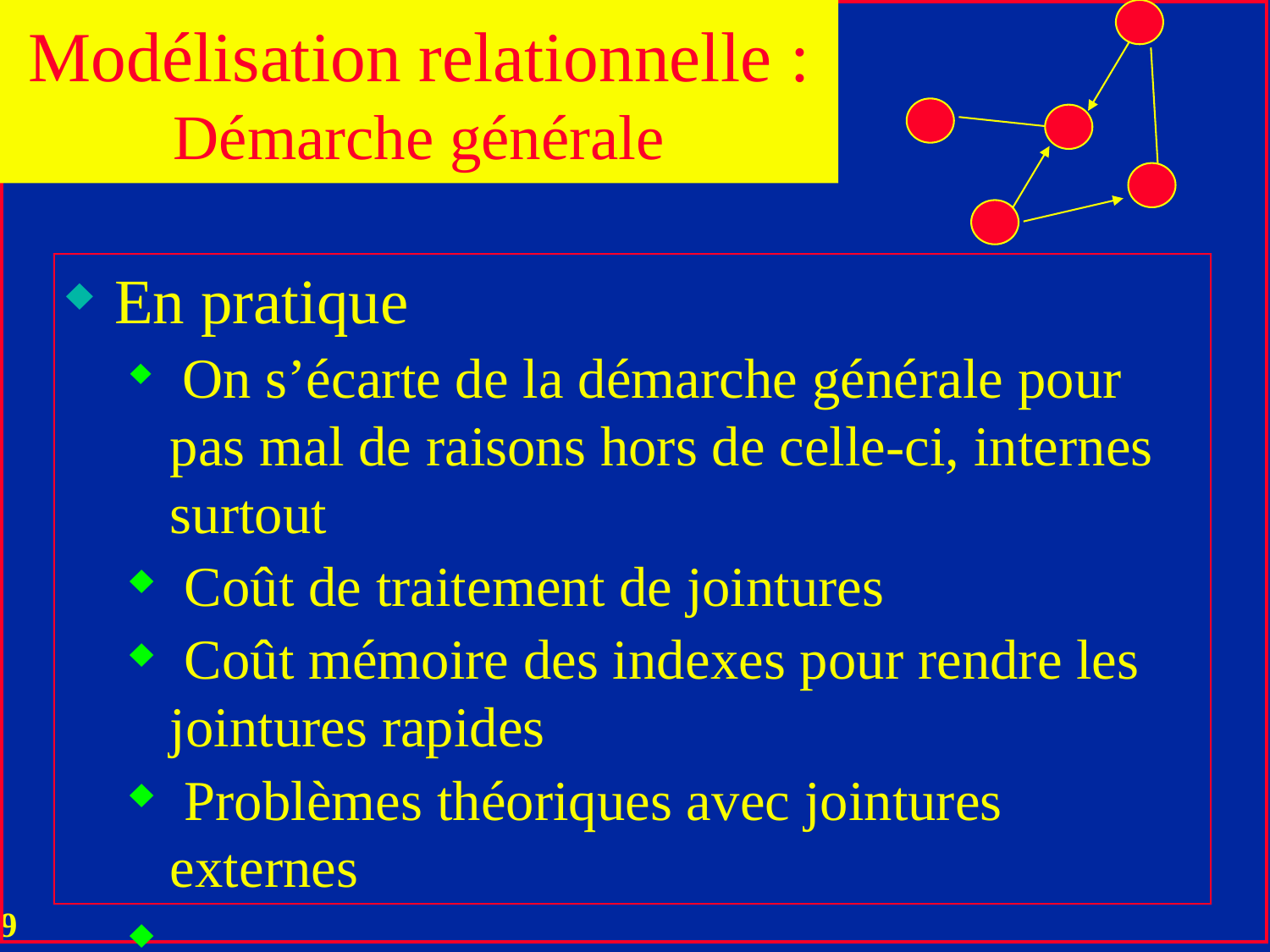

Modélisation relationnelle : Démarche générale

En pratique
 On s’écarte de la démarche générale pour pas mal de raisons hors de celle-ci, internes surtout
 Coût de traitement de jointures
 Coût mémoire des indexes pour rendre les jointures rapides
 Problèmes théoriques avec jointures externes
 ….